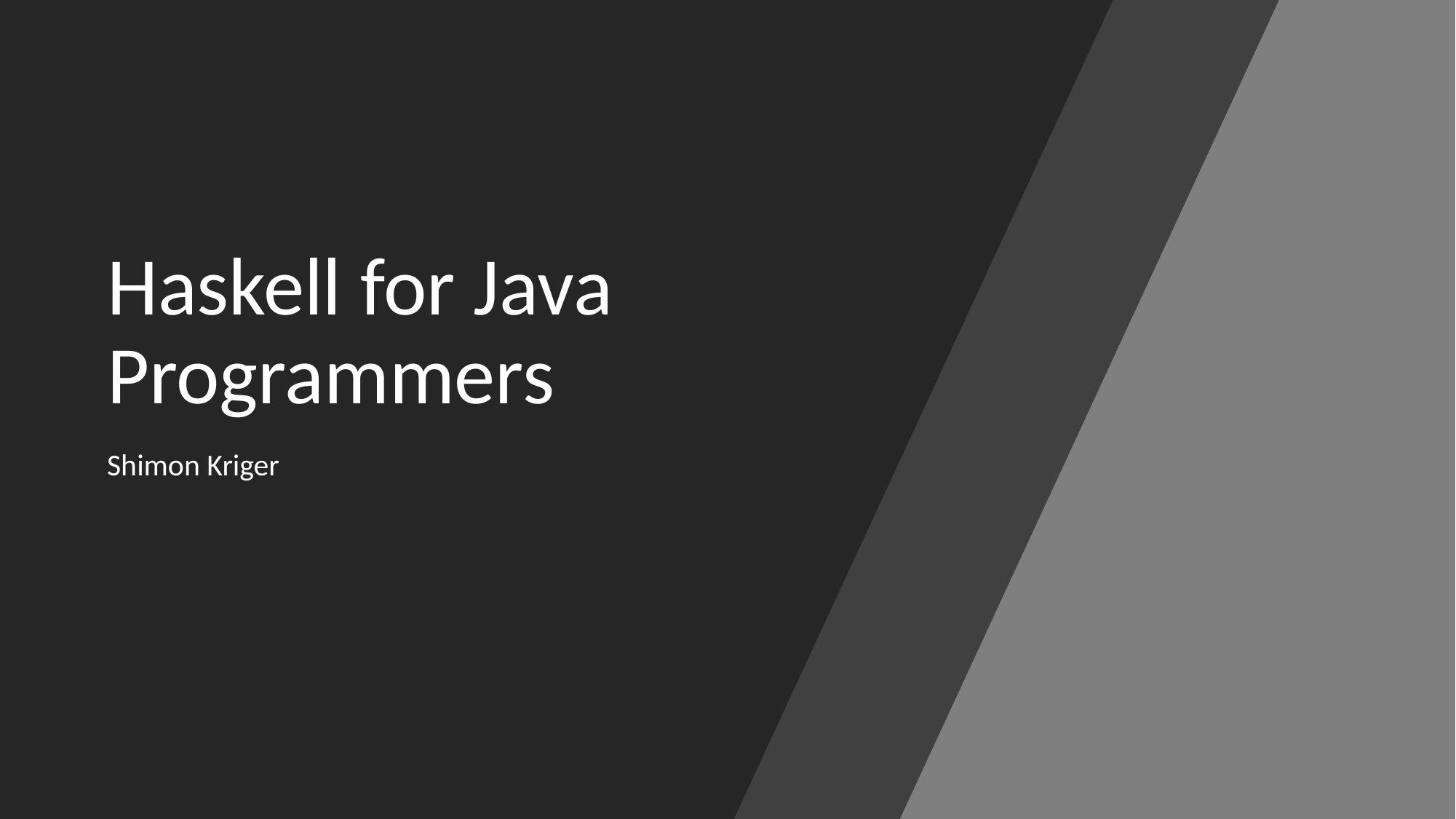

# Haskell for Java Programmers
Shimon Kriger